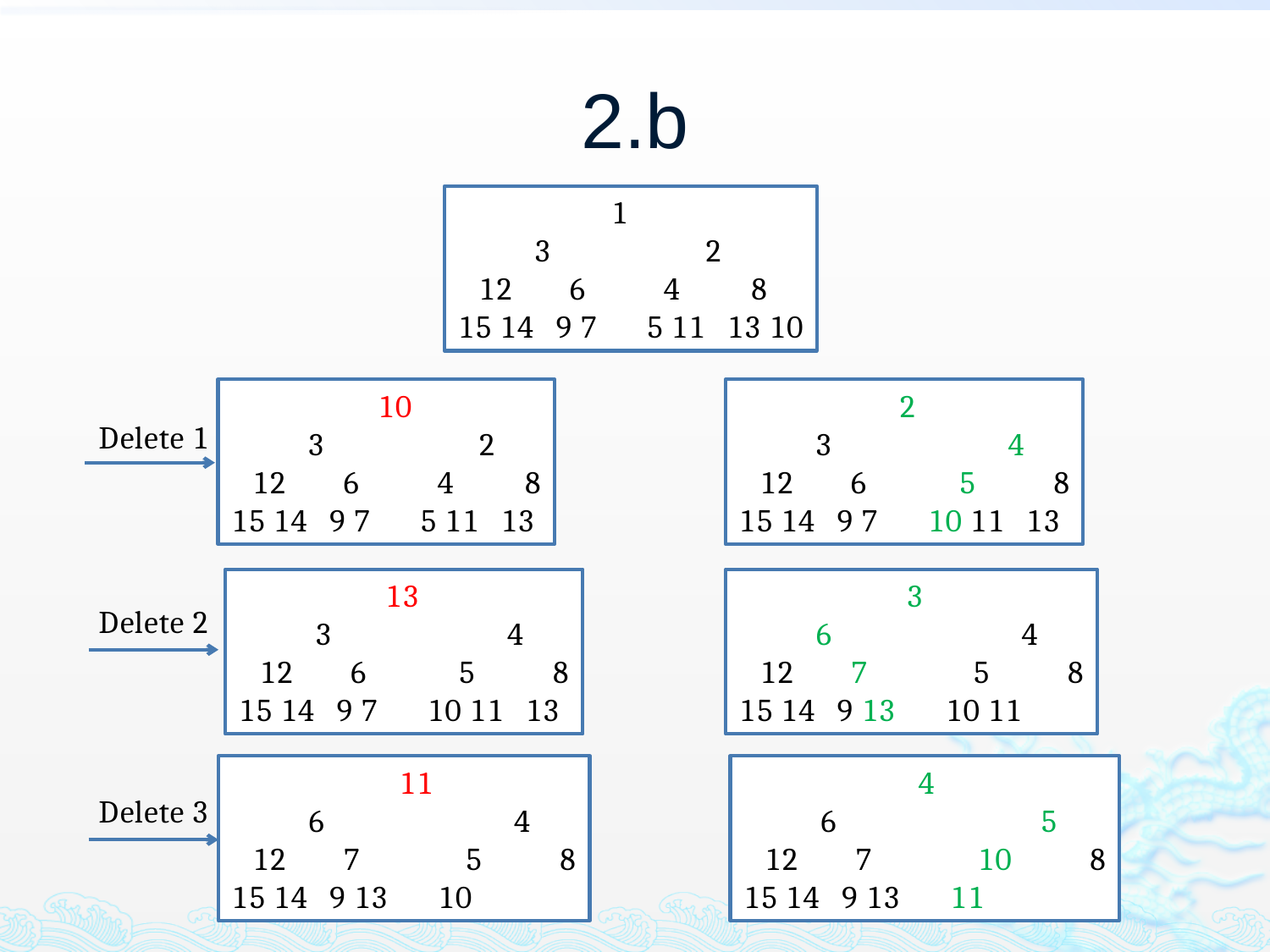

# 2.b
                      1
           3                      2
   12        6           4          8
15 14   9 7       5 11   13 10
                     10
           3                      2
   12        6           4          8
15 14   9 7       5 11   13
                       2
           3                         4
   12        6             5           8
15 14   9 7       10 11   13
Delete 1
                     13
           3                         4
   12        6             5           8
15 14   9 7       10 11   13
                        3
           6                           4
   12        7               5           8
15 14   9 13       10 11
Delete 2
                        11
           6                           4
   12        7               5           8
15 14   9 13       10
                         4
           6                             5
   12        7               10           8
15 14   9 13       11
Delete 3